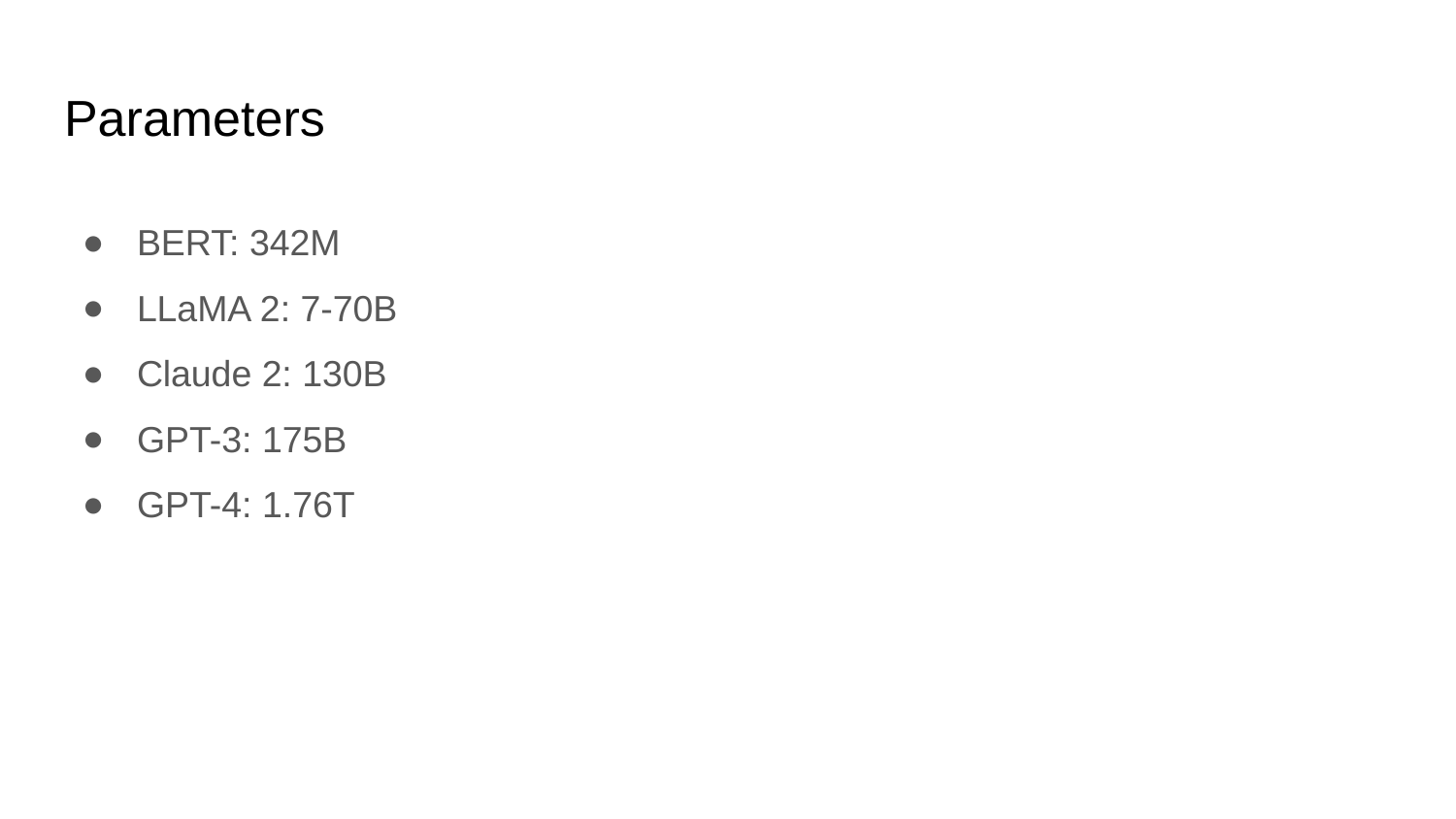

# Parameters
BERT: 342M
LLaMA 2: 7-70B
Claude 2: 130B
GPT-3: 175B
GPT-4: 1.76T